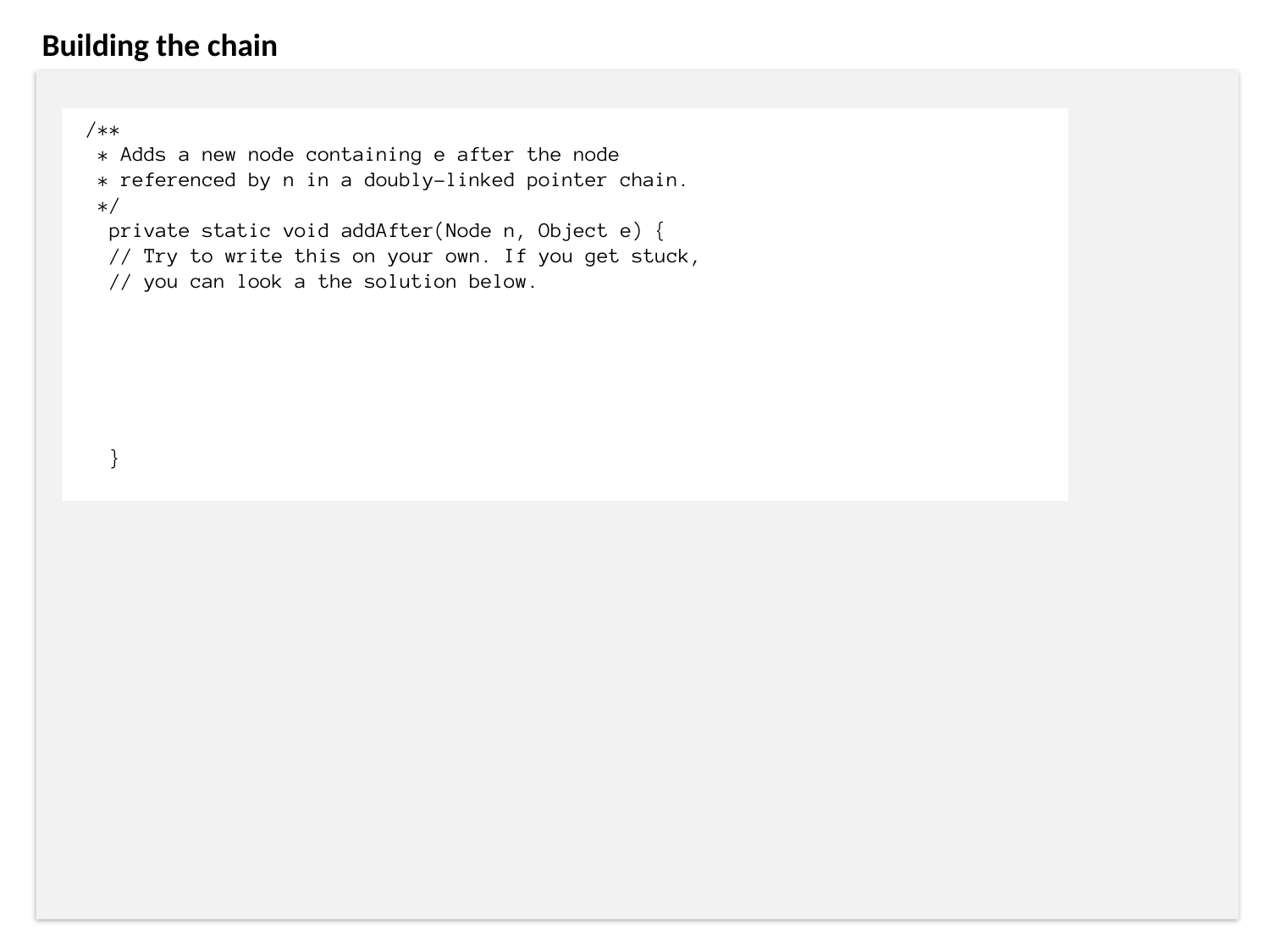

Building the chain
 /**
  * Adds a new node containing e after the node
  * referenced by n in a doubly-linked pointer chain.
  */
   private static void addAfter(Node n, Object e) {
   // Try to write this on your own. If you get stuck,
   // you can look a the solution below.

   }